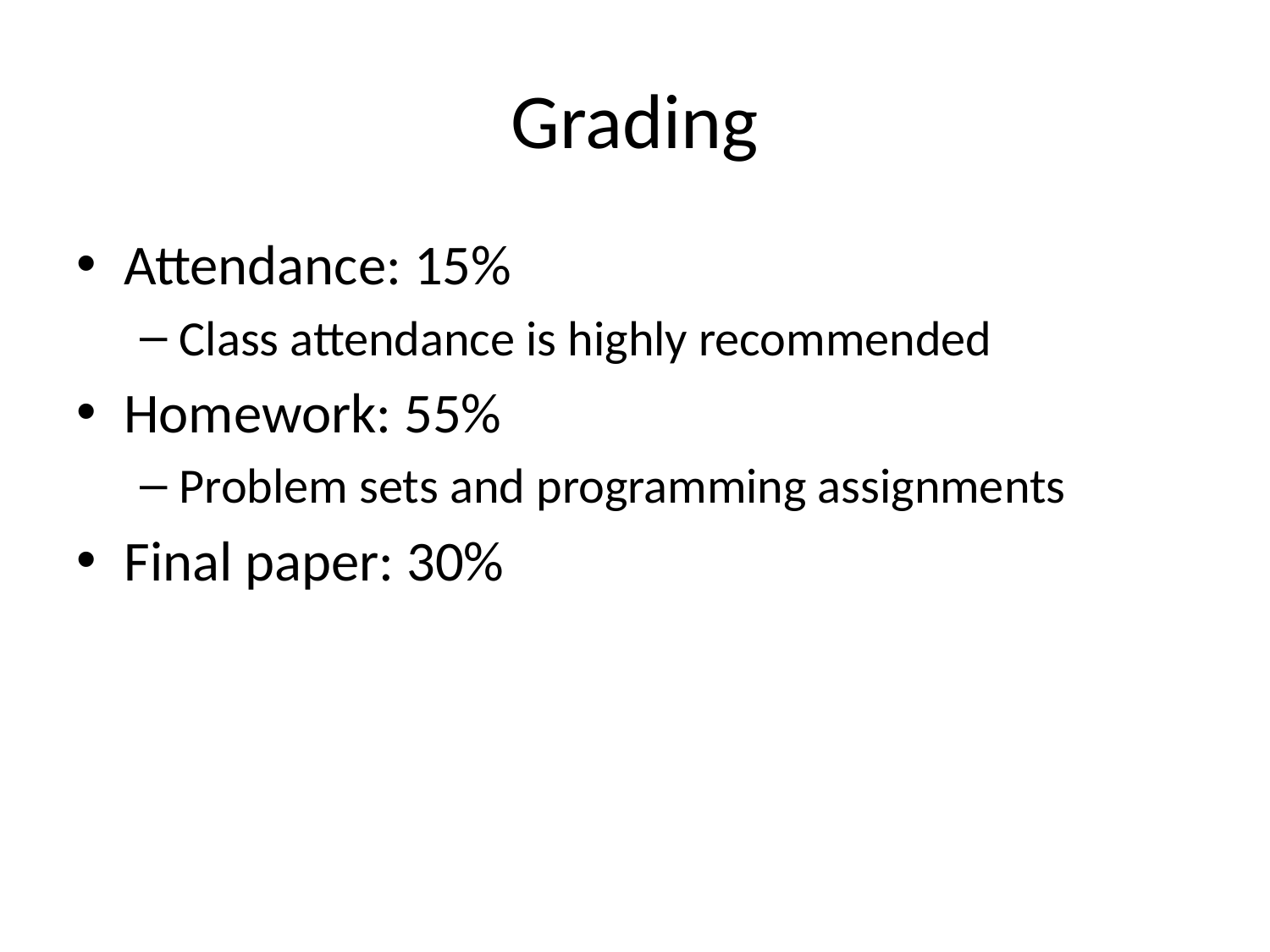

# Grading
Attendance: 15%
Class attendance is highly recommended
Homework: 55%
Problem sets and programming assignments
Final paper: 30%